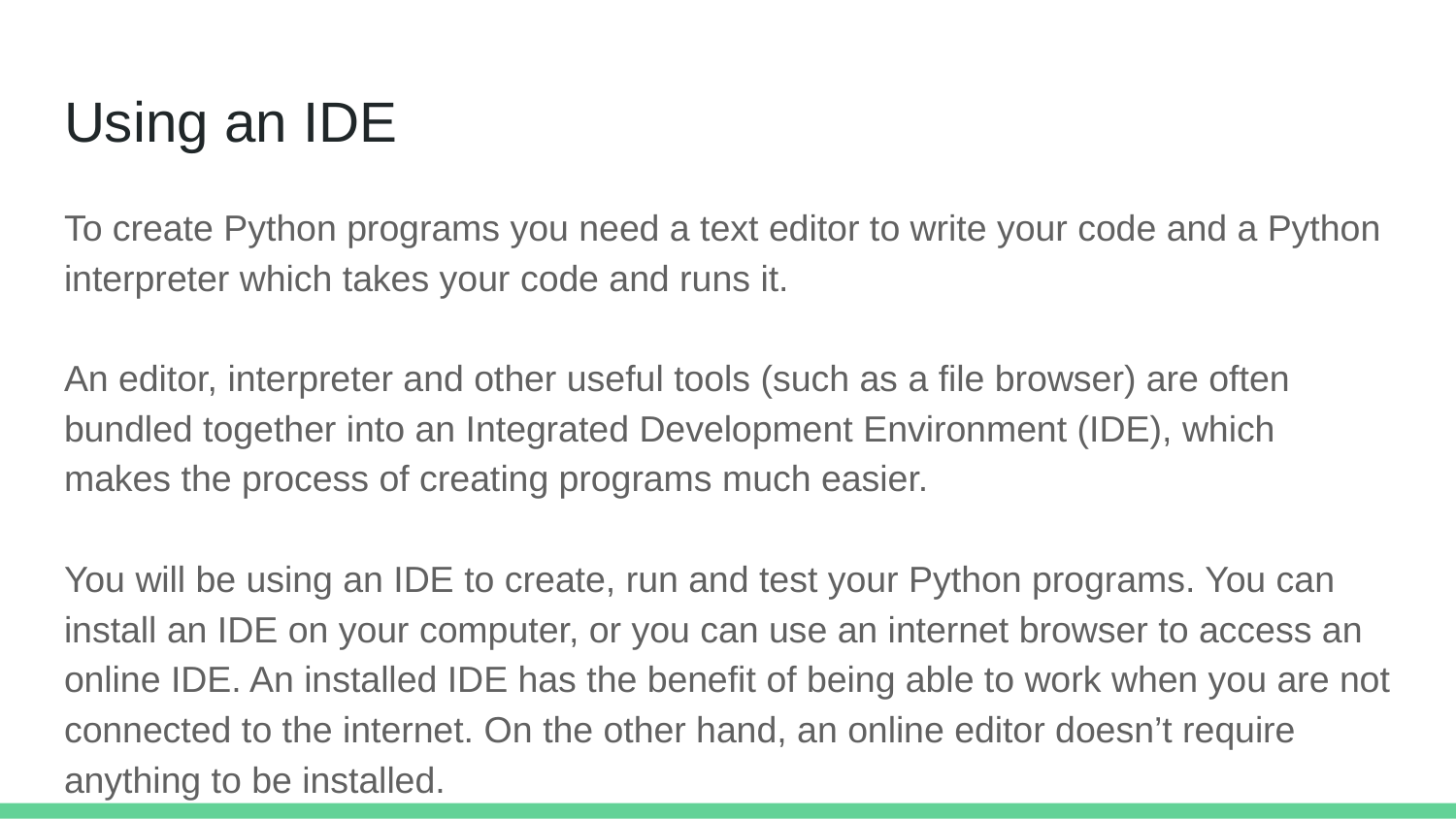

# Using an IDE
To create Python programs you need a text editor to write your code and a Python interpreter which takes your code and runs it.
An editor, interpreter and other useful tools (such as a file browser) are often bundled together into an Integrated Development Environment (IDE), which makes the process of creating programs much easier.
You will be using an IDE to create, run and test your Python programs. You can install an IDE on your computer, or you can use an internet browser to access an online IDE. An installed IDE has the benefit of being able to work when you are not connected to the internet. On the other hand, an online editor doesn’t require anything to be installed.